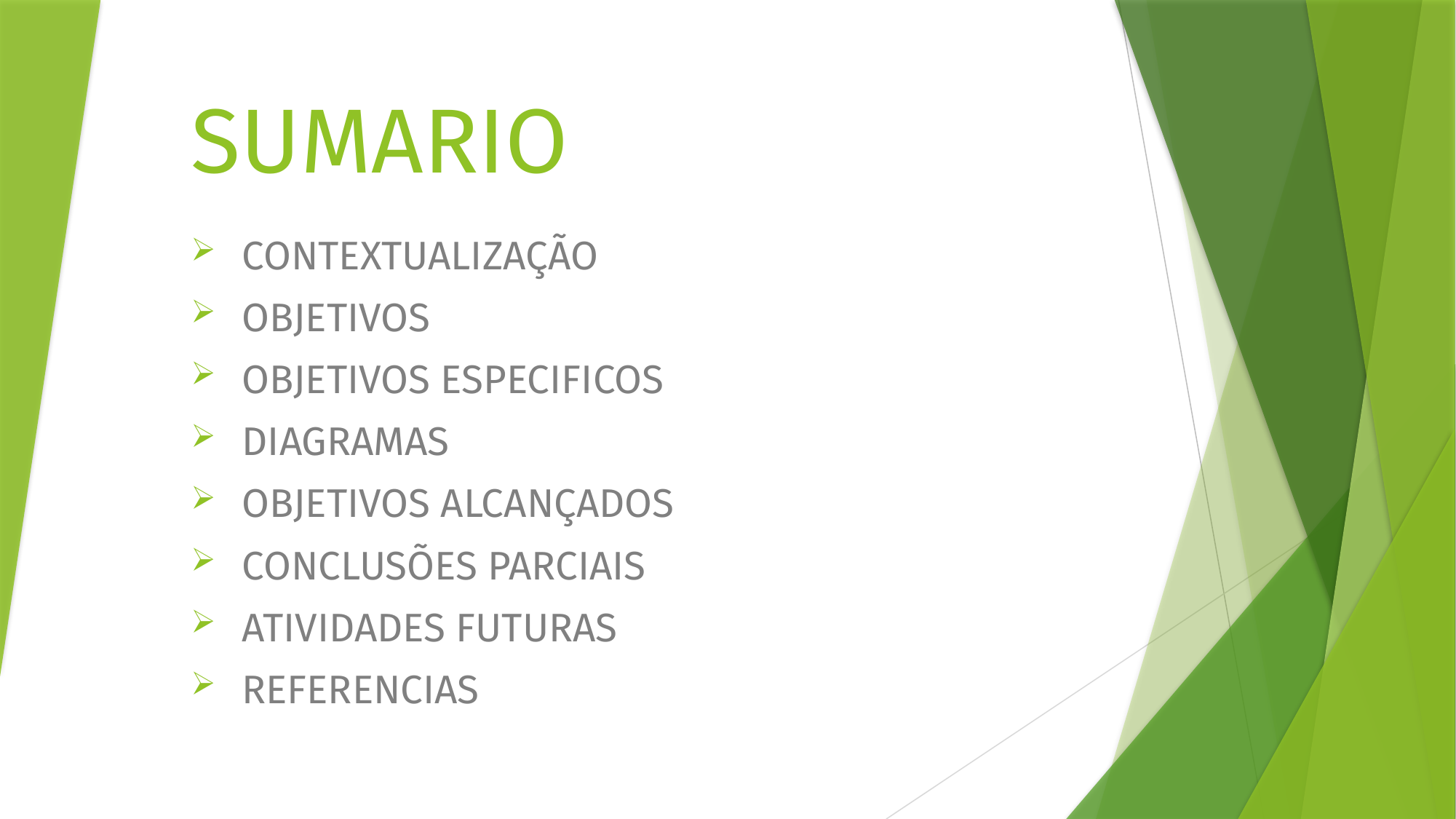

# SUMARIO
CONTEXTUALIZAÇÃO
OBJETIVOS
OBJETIVOS ESPECIFICOS
DIAGRAMAS
OBJETIVOS ALCANÇADOS
CONCLUSÕES PARCIAIS
ATIVIDADES FUTURAS
REFERENCIAS